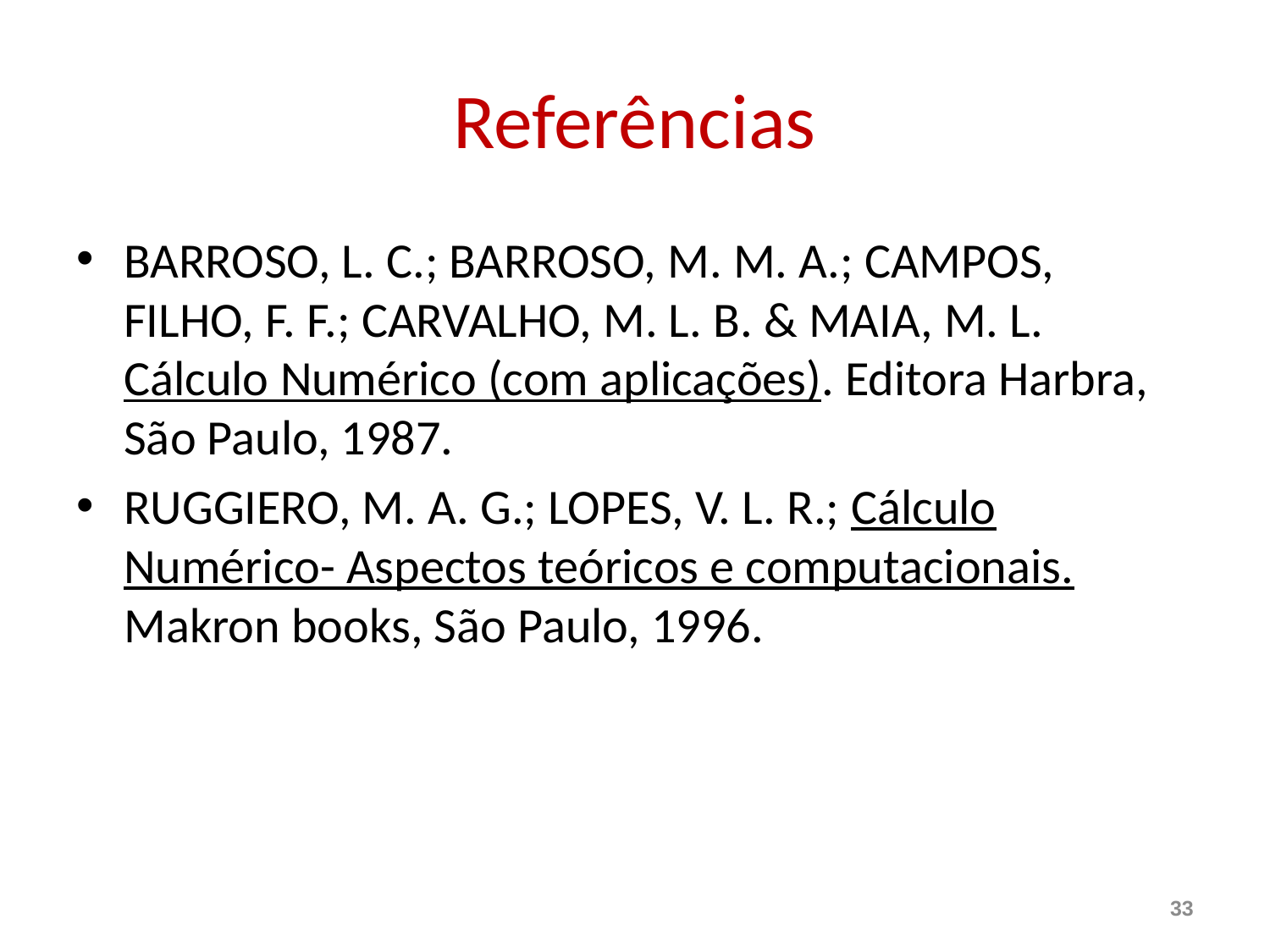

# Referências
BARROSO, L. C.; BARROSO, M. M. A.; CAMPOS, FILHO, F. F.; CARVALHO, M. L. B. & MAIA, M. L. Cálculo Numérico (com aplicações). Editora Harbra, São Paulo, 1987.
RUGGIERO, M. A. G.; LOPES, V. L. R.; Cálculo Numérico- Aspectos teóricos e computacionais. Makron books, São Paulo, 1996.
33